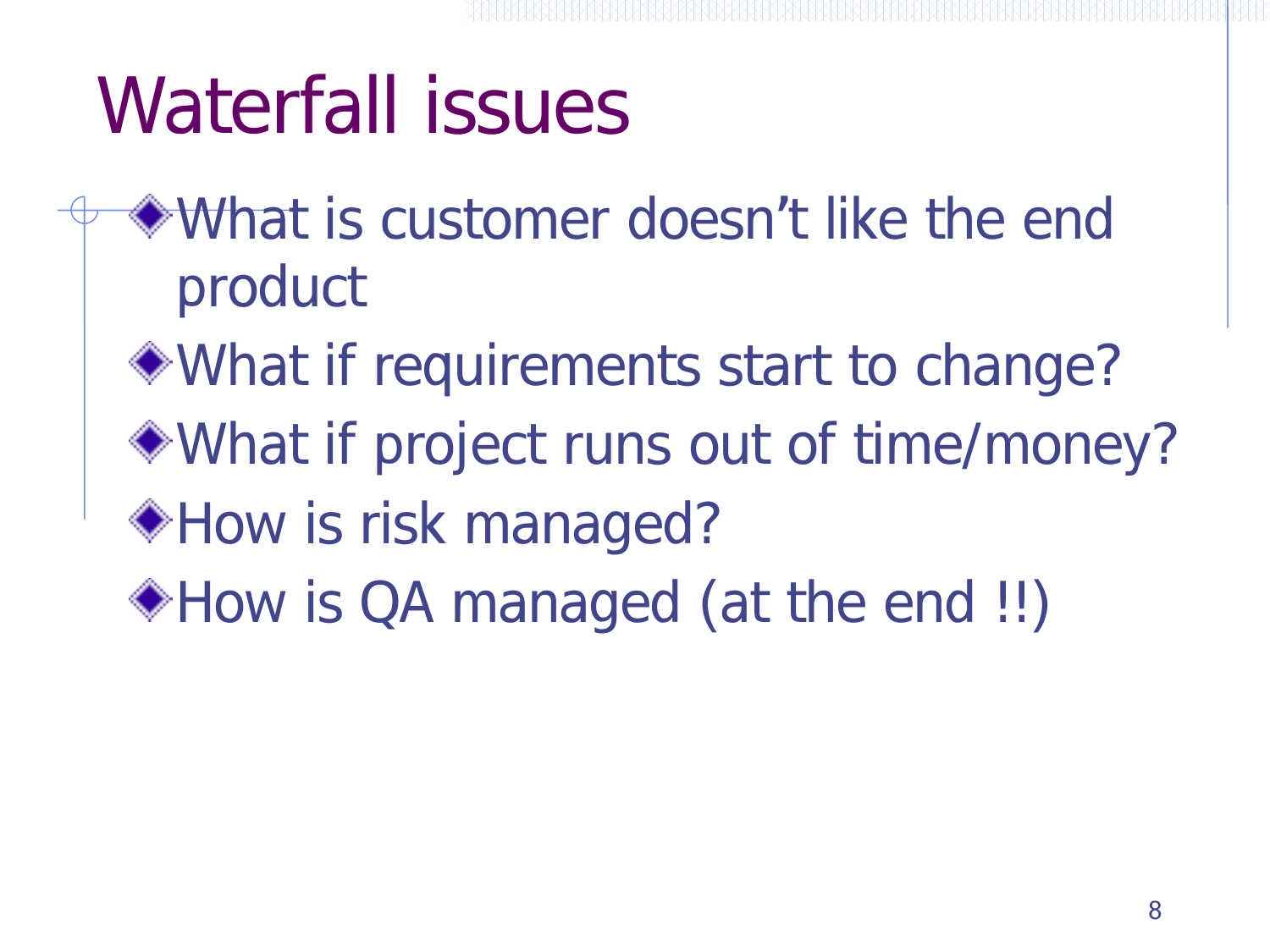

# Waterfall issues
What is customer doesn’t like the end product
What if requirements start to change?
What if project runs out of time/money?
How is risk managed?
How is QA managed (at the end !!)

8